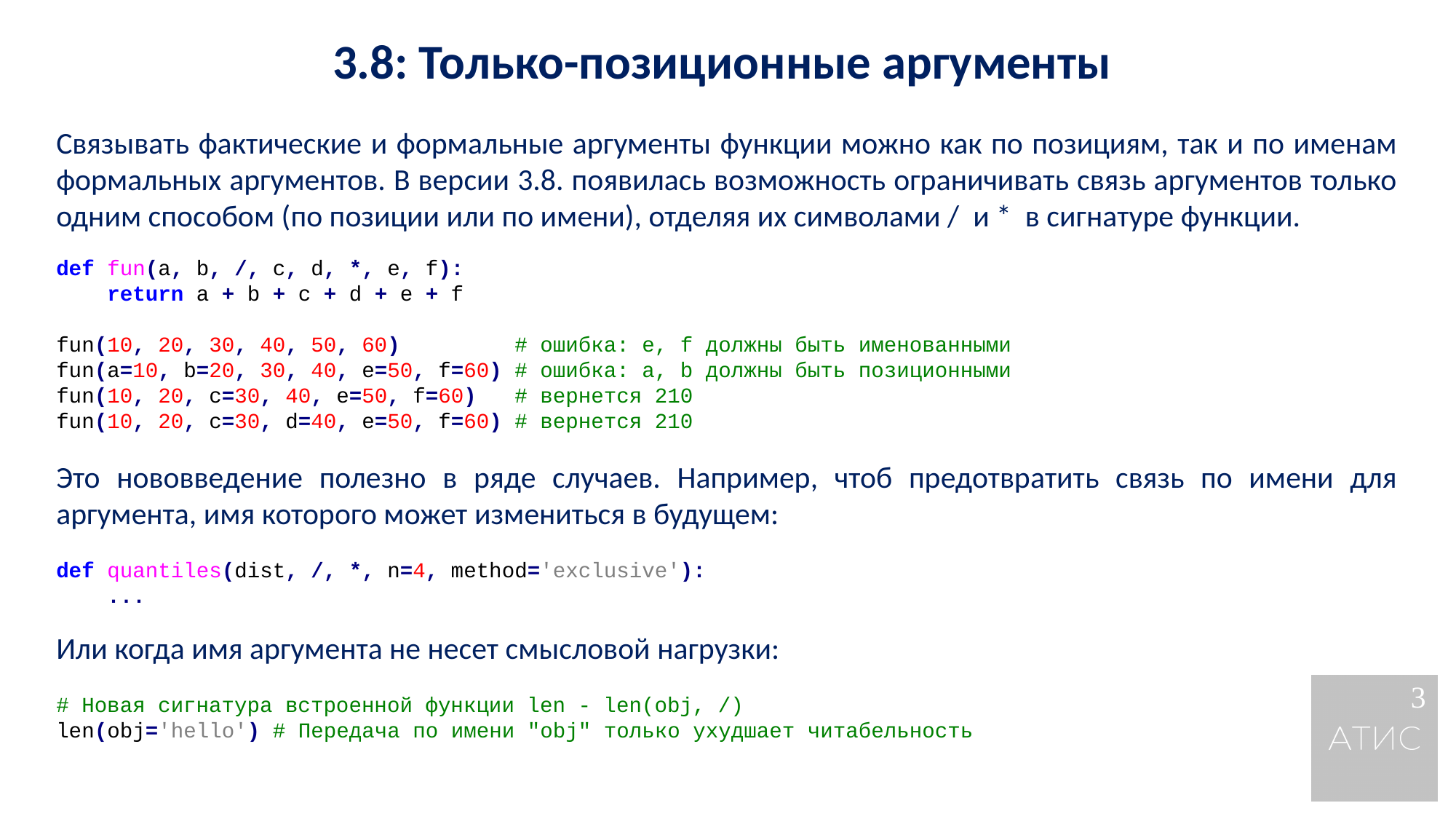

3.8: Только-позиционные аргументы
Связывать фактические и формальные аргументы функции можно как по позициям, так и по именам формальных аргументов. В версии 3.8. появилась возможность ограничивать связь аргументов только одним способом (по позиции или по имени), отделяя их символами /  и *  в сигнатуре функции.

def fun(a, b, /, c, d, *, e, f):
    return a + b + c + d + e + f

fun(10, 20, 30, 40, 50, 60)         # ошибка: e, f должны быть именованными
fun(a=10, b=20, 30, 40, e=50, f=60) # ошибка: a, b должны быть позиционными
fun(10, 20, c=30, 40, e=50, f=60)   # вернется 210
fun(10, 20, c=30, d=40, e=50, f=60) # вернется 210

Это нововведение полезно в ряде случаев. Например, чтоб предотвратить связь по имени для аргумента, имя которого может измениться в будущем:

def quantiles(dist, /, *, n=4, method='exclusive'):
    ...

Или когда имя аргумента не несет смысловой нагрузки:

# Новая сигнатура встроенной функции len - len(obj, /)
len(obj='hello') # Передача по имени "obj" только ухудшает читабельность